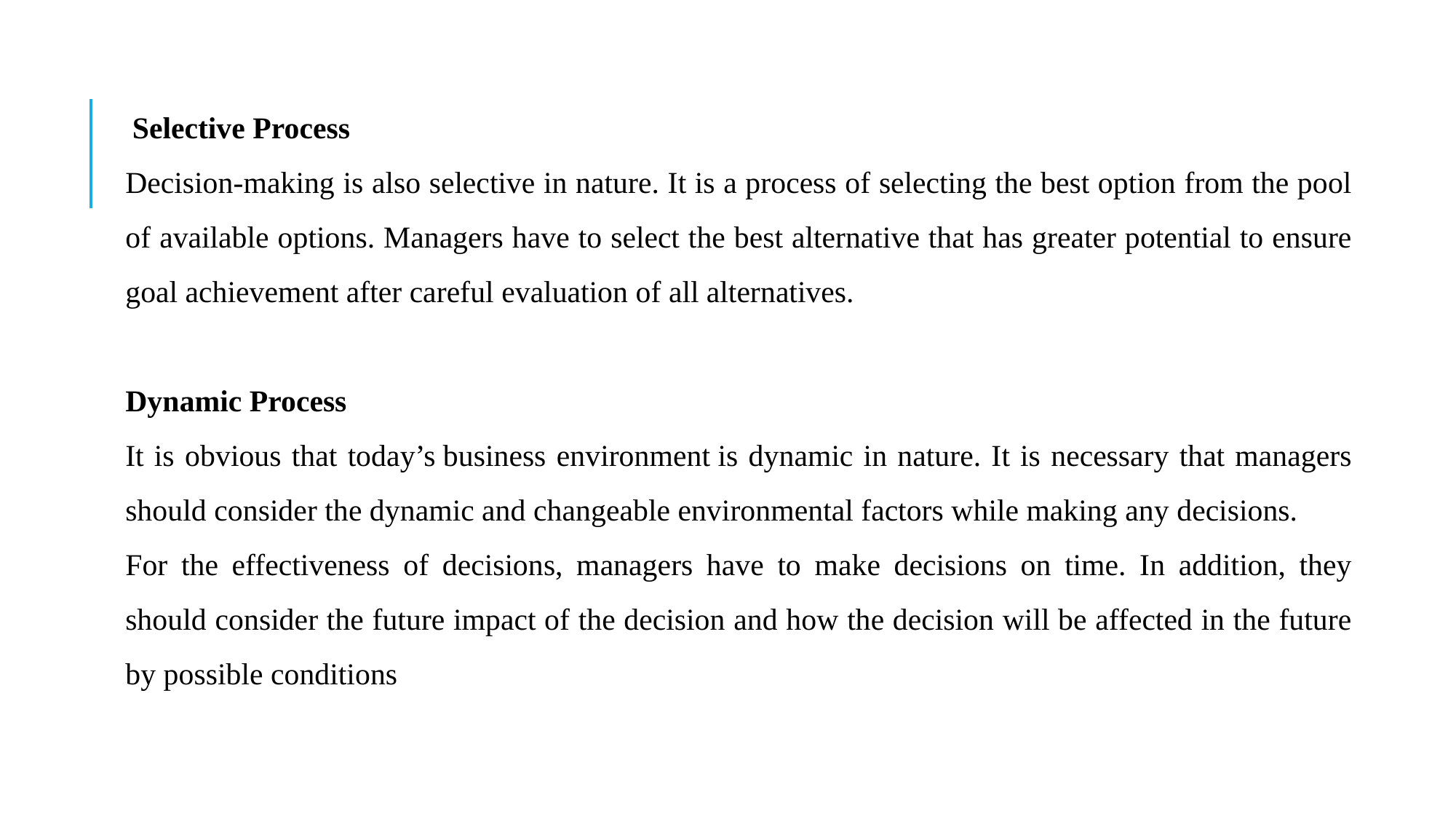

Selective Process
Decision-making is also selective in nature. It is a process of selecting the best option from the pool of available options. Managers have to select the best alternative that has greater potential to ensure goal achievement after careful evaluation of all alternatives.

Dynamic Process
It is obvious that today’s business environment is dynamic in nature. It is necessary that managers should consider the dynamic and changeable environmental factors while making any decisions.
For the effectiveness of decisions, managers have to make decisions on time. In addition, they should consider the future impact of the decision and how the decision will be affected in the future by possible conditions